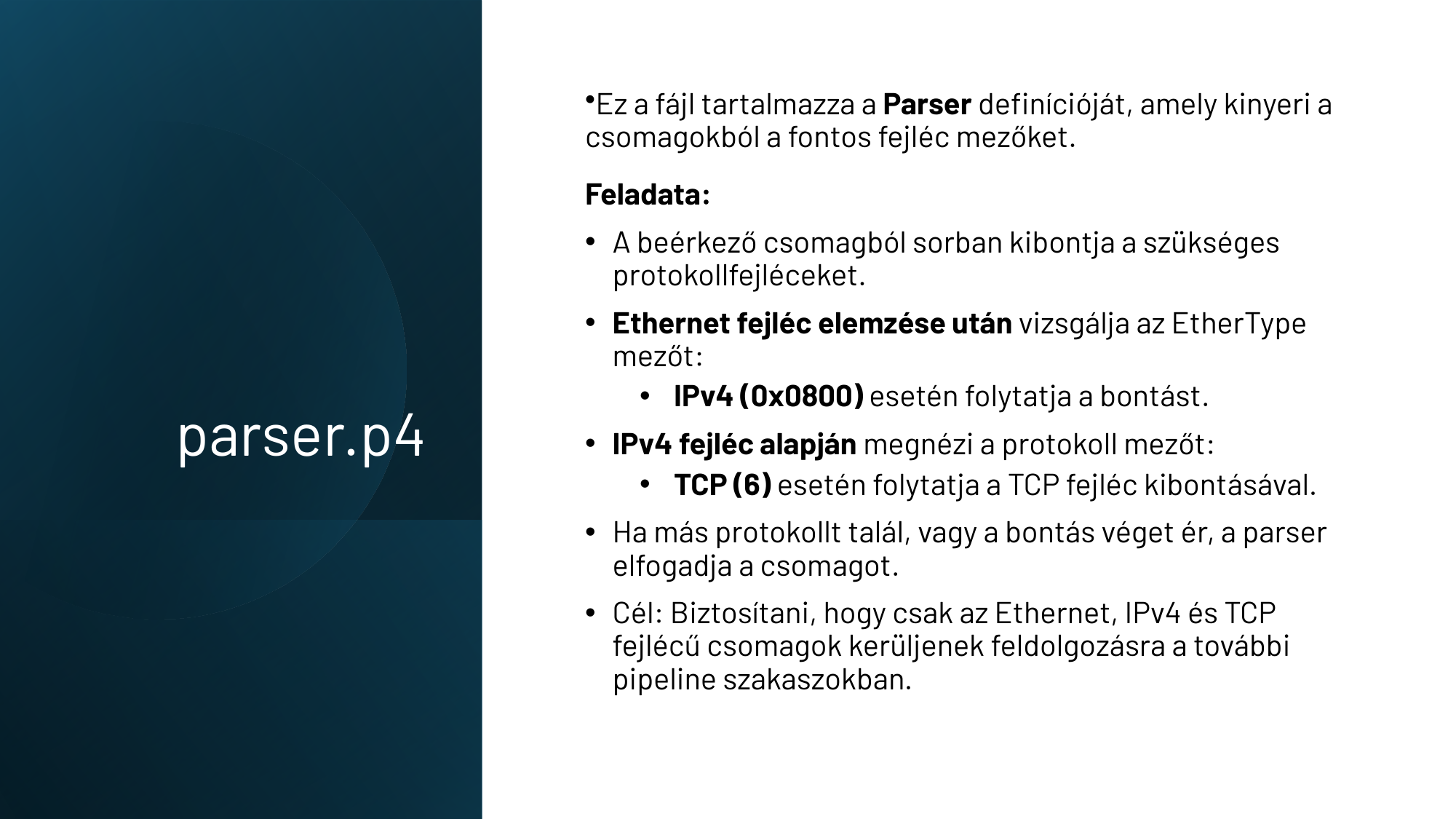

# parser.p4
Ez a fájl tartalmazza a Parser definícióját, amely kinyeri a csomagokból a fontos fejléc mezőket.
Feladata:
A beérkező csomagból sorban kibontja a szükséges protokollfejléceket.
Ethernet fejléc elemzése után vizsgálja az EtherType mezőt:
IPv4 (0x0800) esetén folytatja a bontást.
IPv4 fejléc alapján megnézi a protokoll mezőt:
TCP (6) esetén folytatja a TCP fejléc kibontásával.
Ha más protokollt talál, vagy a bontás véget ér, a parser elfogadja a csomagot.
Cél: Biztosítani, hogy csak az Ethernet, IPv4 és TCP fejlécű csomagok kerüljenek feldolgozásra a további pipeline szakaszokban.